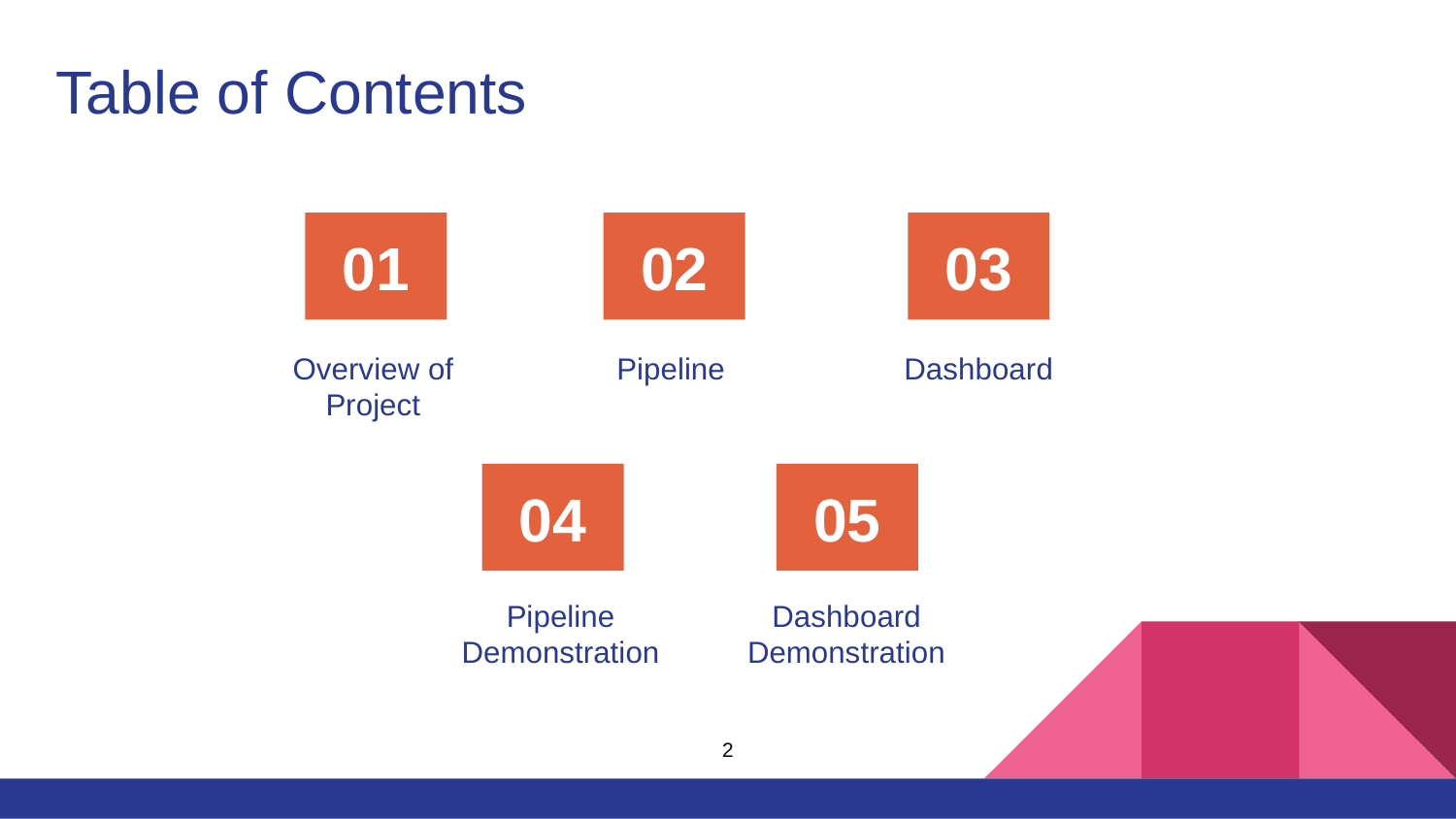

# Table of Contents
01
02
03
Overview of Project
Pipeline
Dashboard
04
05
Pipeline Demonstration
Dashboard Demonstration
2